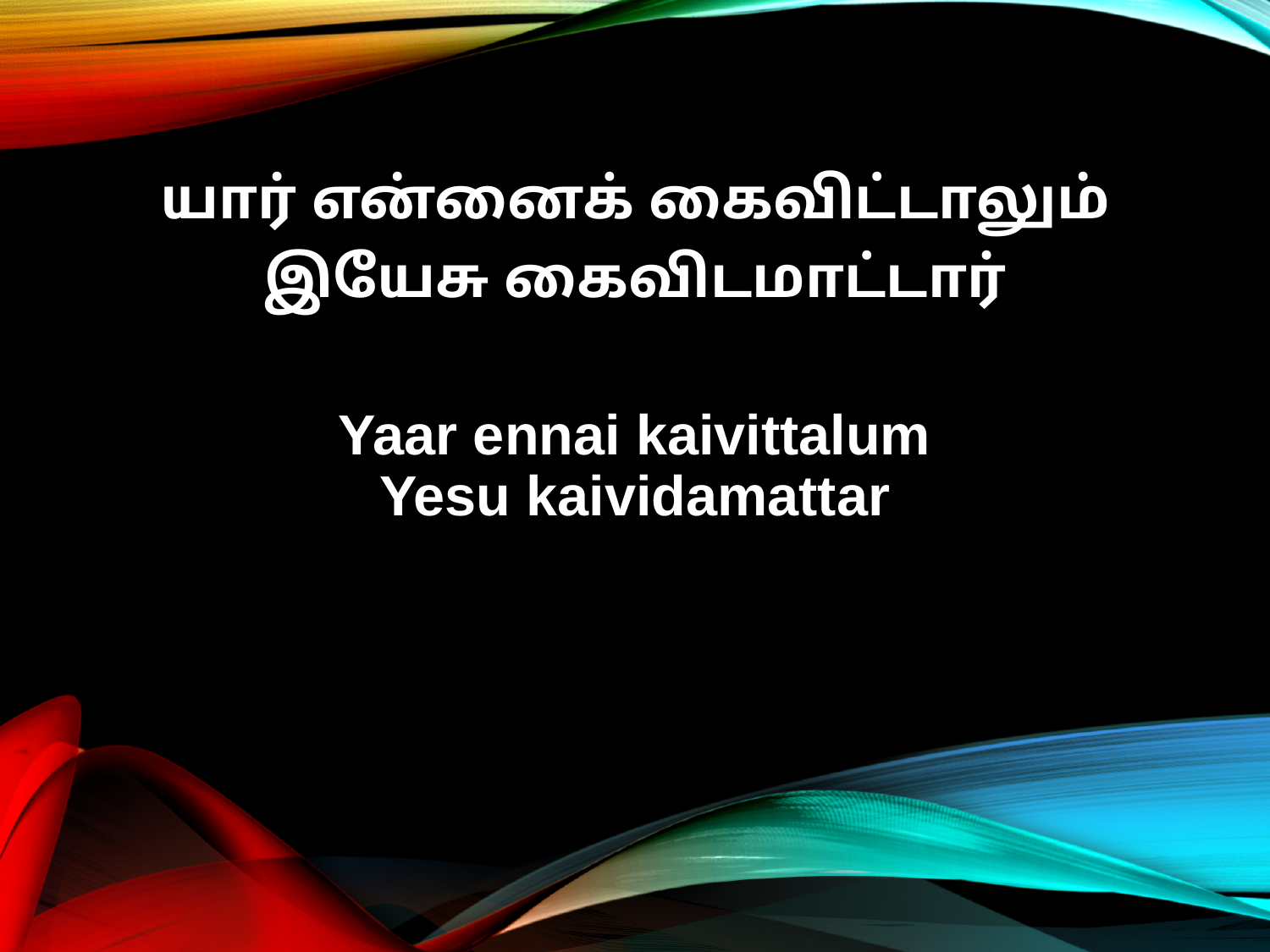

யார் என்னைக் கைவிட்டாலும்
இயேசு கைவிடமாட்டார்

Yaar ennai kaivittalum
Yesu kaividamattar